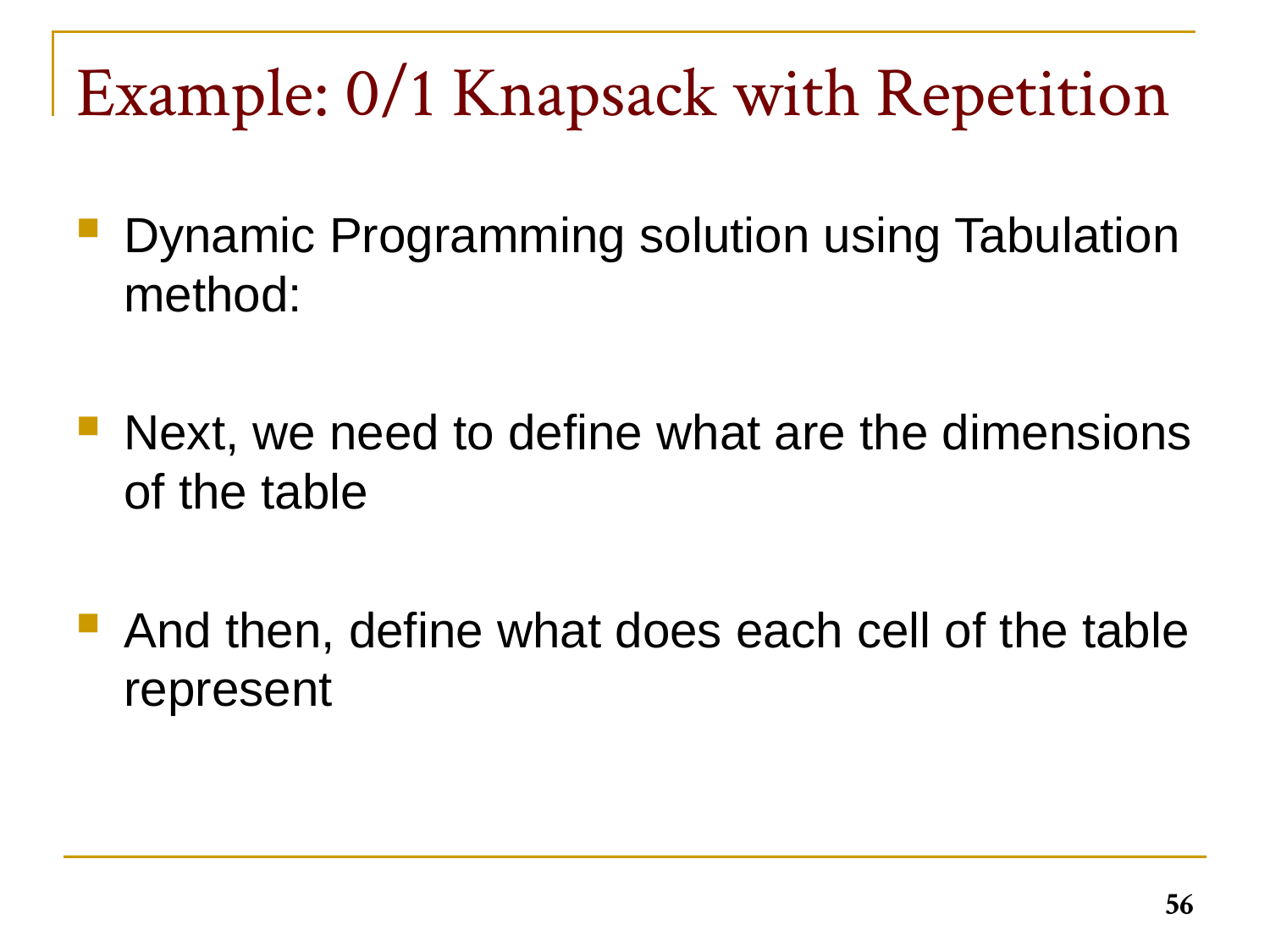

# Example: 0/1 Knapsack with Repetition
Dynamic Programming solution using Tabulation method:

Next, we need to define what are the dimensions of the table

And then, define what does each cell of the table represent
56